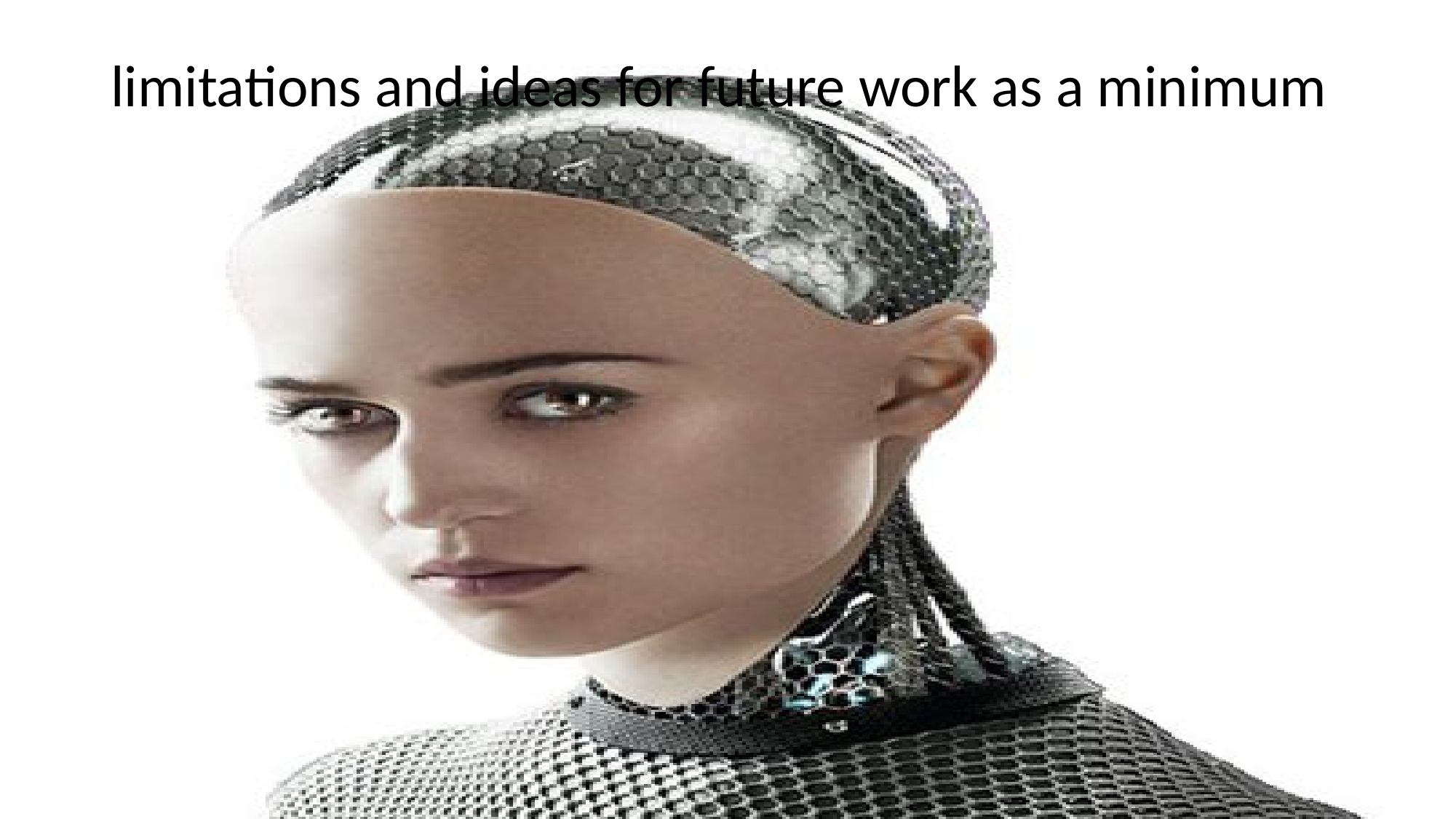

# limitations and ideas for future work as a minimum